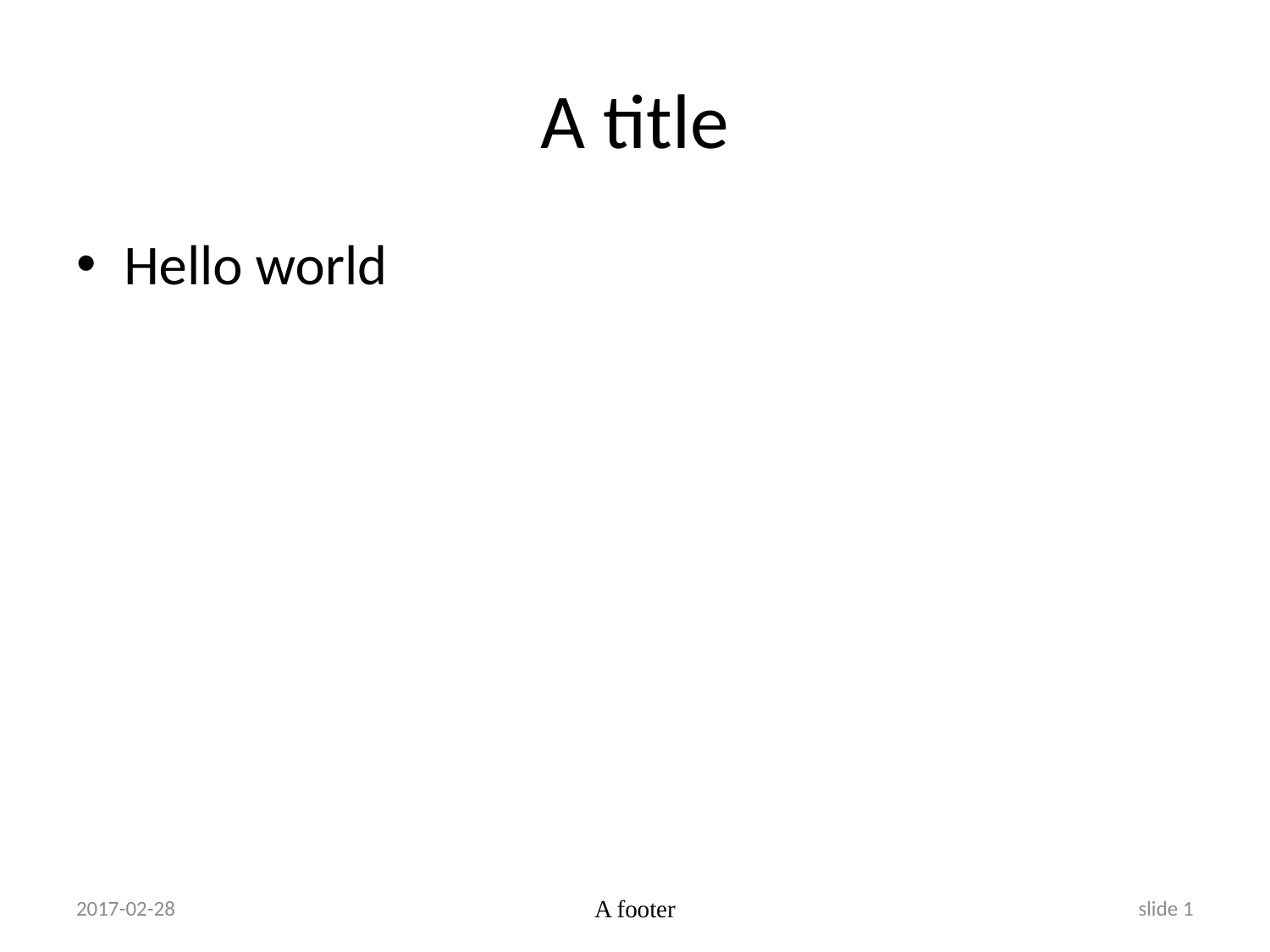

# A title
Hello world
2017-02-28
A footer
slide 1